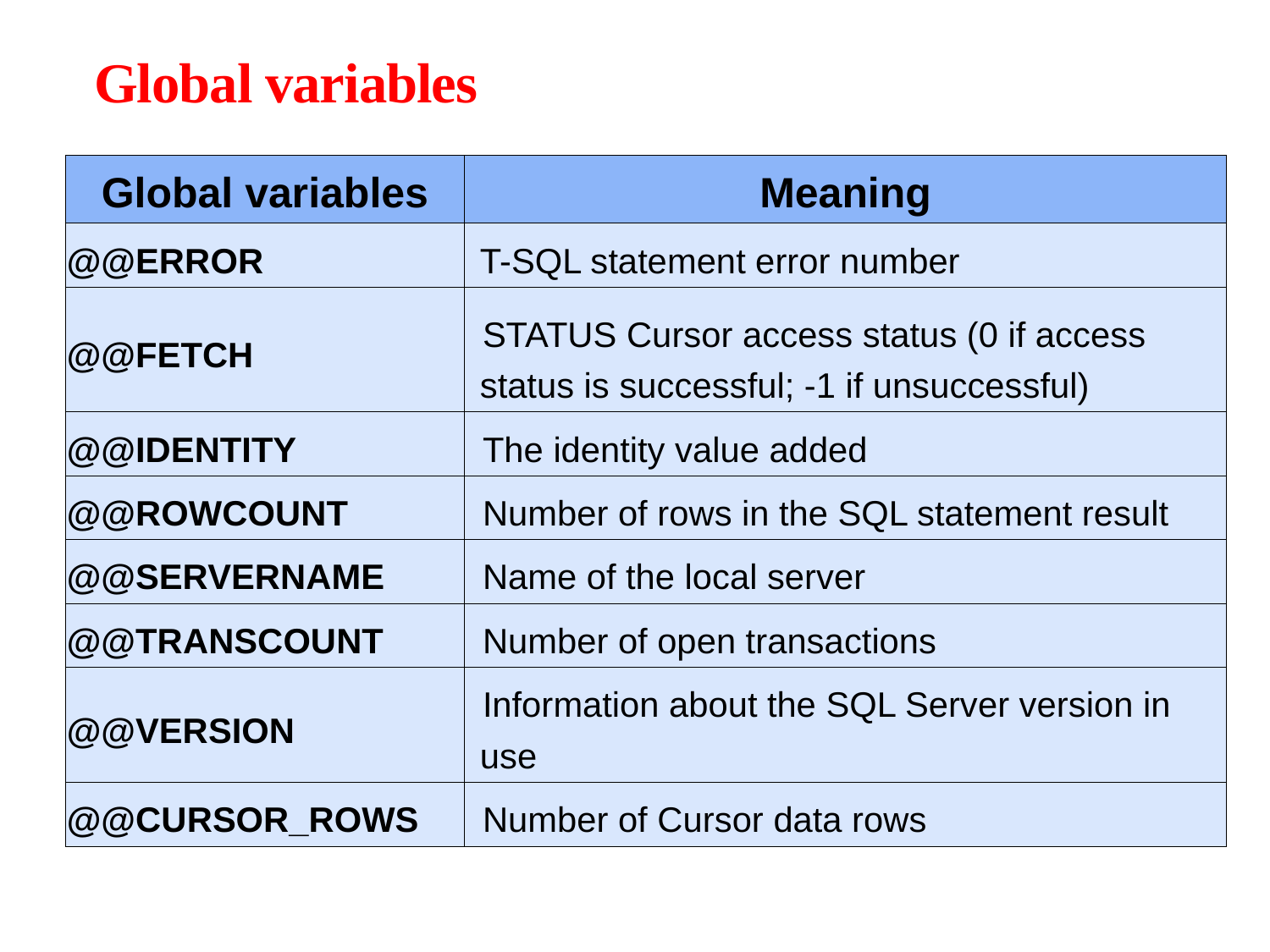

6
# Global variables
| Global variables | Meaning |
| --- | --- |
| @@ERROR | T-SQL statement error number |
| @@FETCH | STATUS Cursor access status (0 if access status is successful; -1 if unsuccessful) |
| @@IDENTITY | The identity value added |
| @@ROWCOUNT | Number of rows in the SQL statement result |
| @@SERVERNAME | Name of the local server |
| @@TRANSCOUNT | Number of open transactions |
| @@VERSION | Information about the SQL Server version in use |
| @@CURSOR\_ROWS | Number of Cursor data rows |